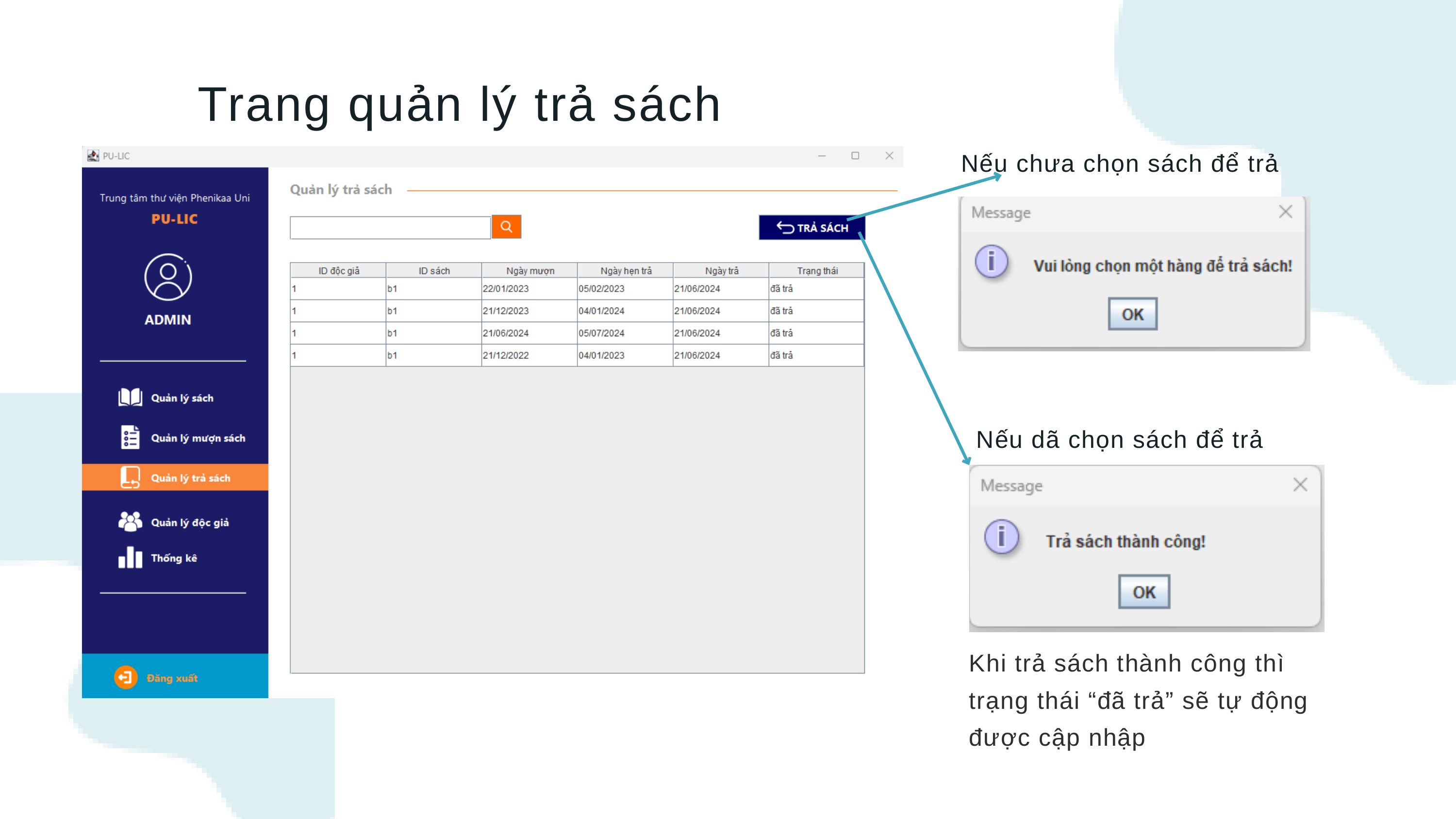

Trang quản lý trả sách
Nếu chưa chọn sách để trả

Nếu dã chọn sách để trả

Khi trả sách thành công thì trạng thái “đã trả” sẽ tự động được cập nhập